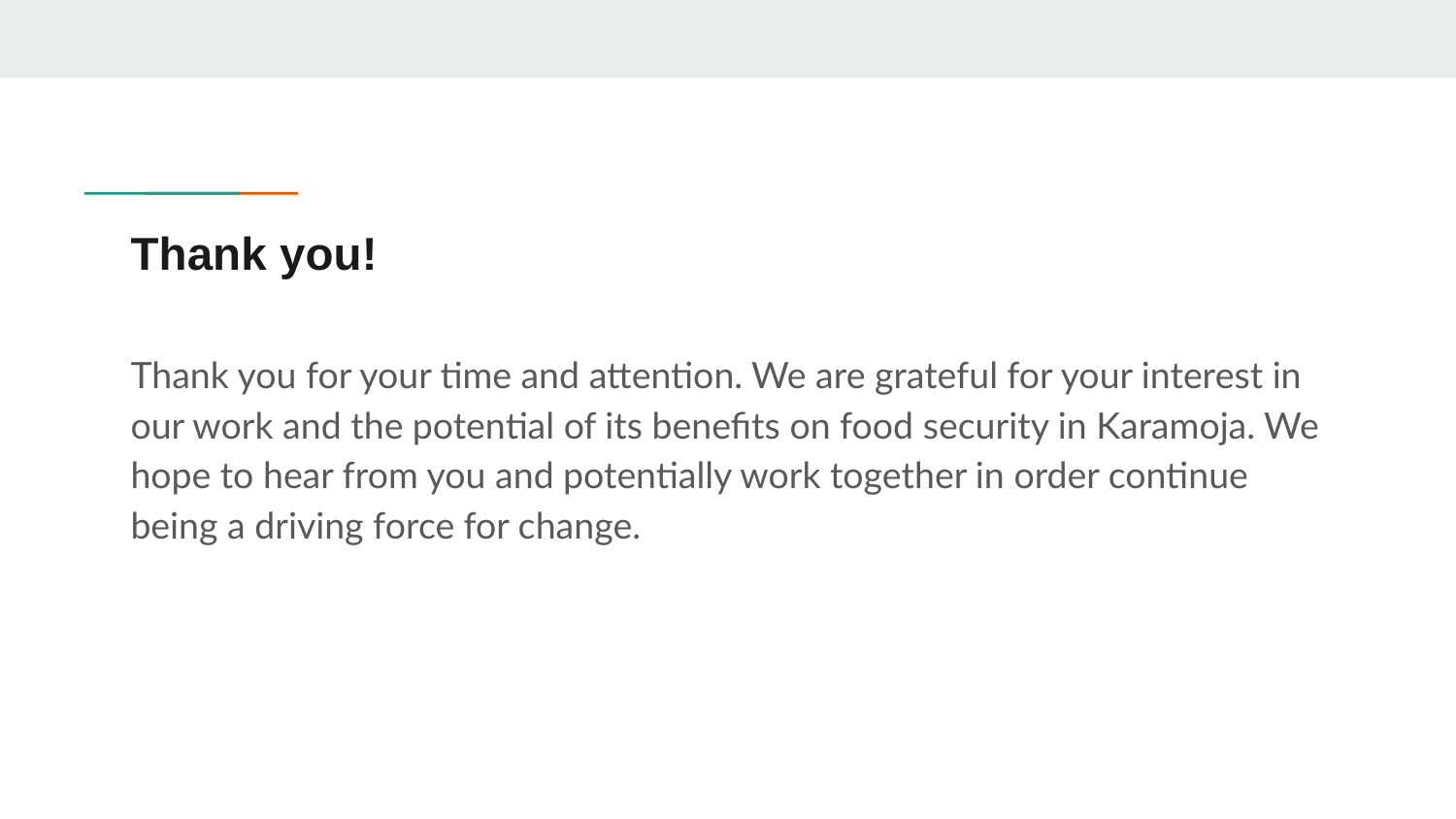

# Thank you!
Thank you for your time and attention. We are grateful for your interest in our work and the potential of its benefits on food security in Karamoja. We hope to hear from you and potentially work together in order continue being a driving force for change.